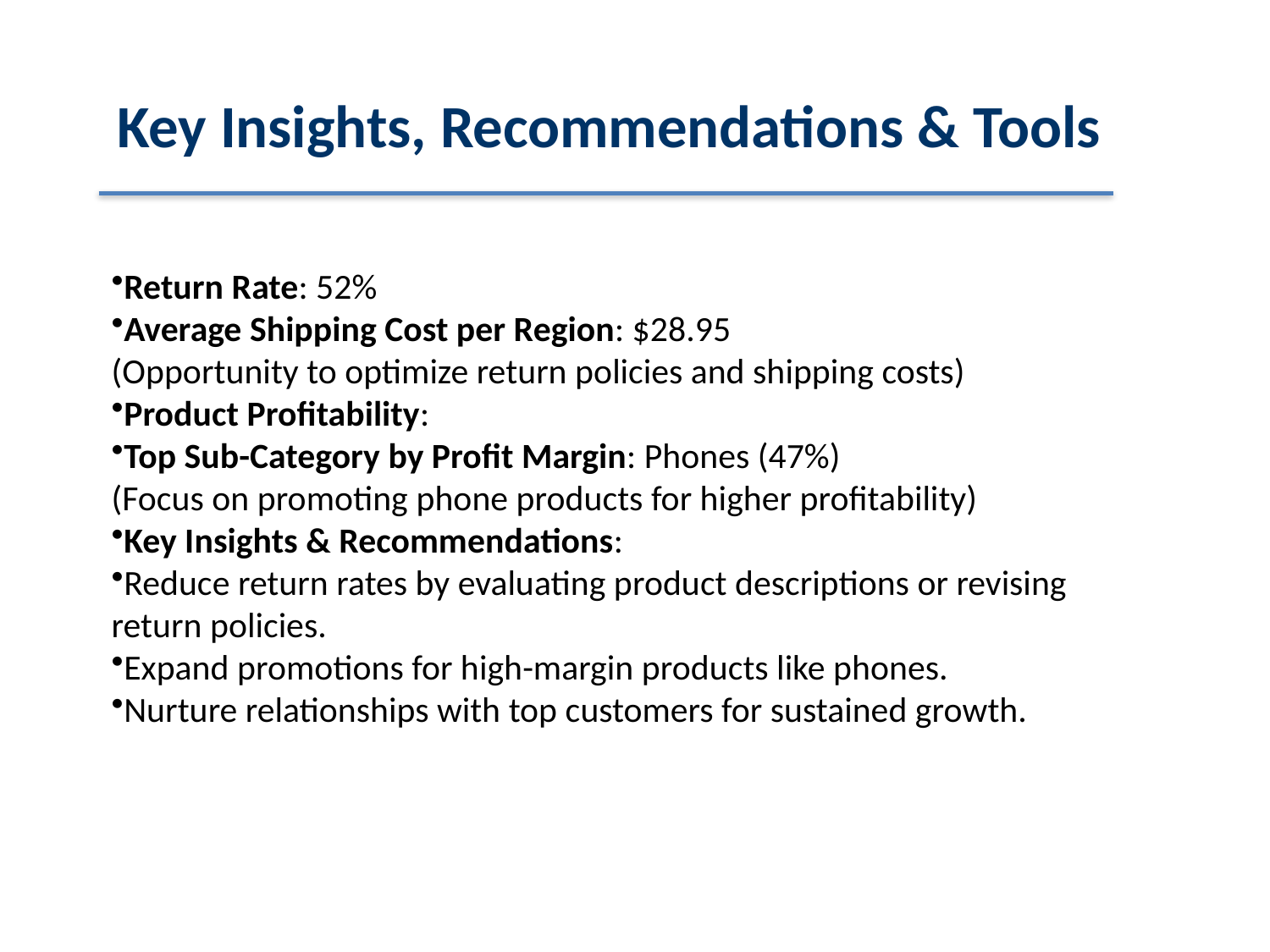

Key Insights, Recommendations & Tools

Return Rate: 52%
Average Shipping Cost per Region: $28.95
(Opportunity to optimize return policies and shipping costs)
Product Profitability:
Top Sub-Category by Profit Margin: Phones (47%)
(Focus on promoting phone products for higher profitability)
Key Insights & Recommendations:
Reduce return rates by evaluating product descriptions or revising return policies.
Expand promotions for high-margin products like phones.
Nurture relationships with top customers for sustained growth.